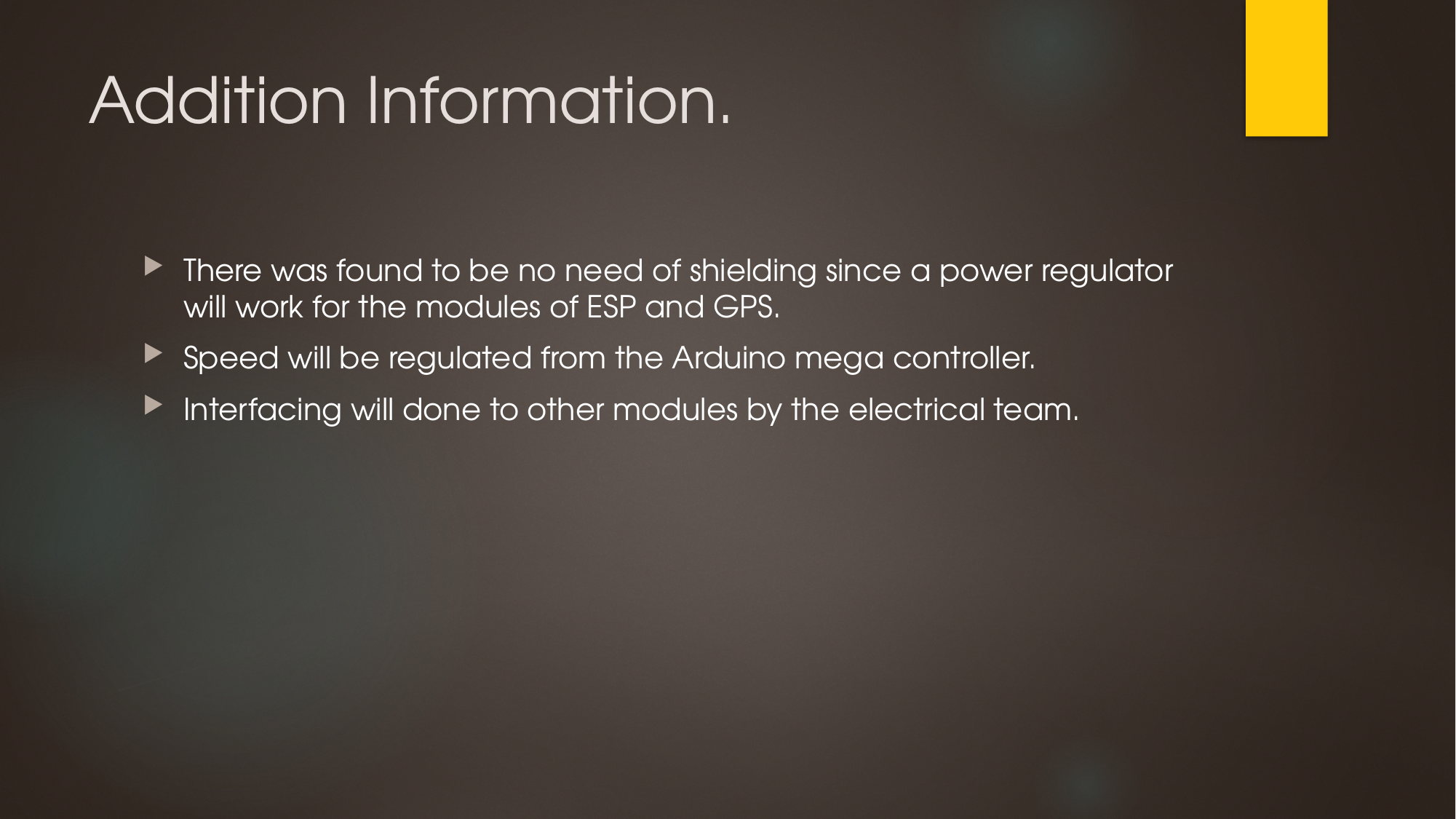

# Addition Information.
There was found to be no need of shielding since a power regulator will work for the modules of ESP and GPS.
Speed will be regulated from the Arduino mega controller.
Interfacing will done to other modules by the electrical team.